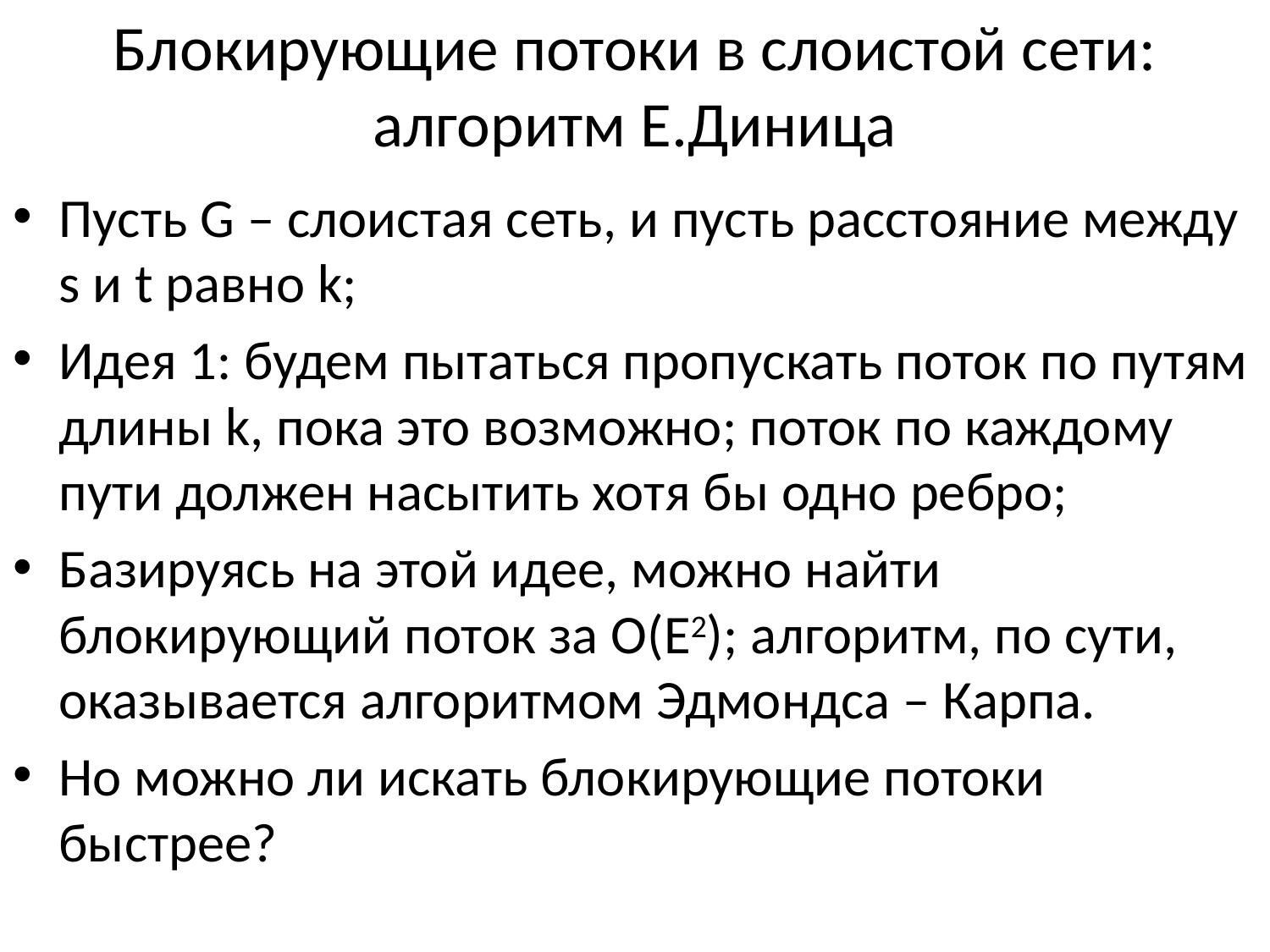

# Блокирующие потоки в слоистой сети: алгоритм Е.Диница
Пусть G – слоистая сеть, и пусть расстояние между s и t равно k;
Идея 1: будем пытаться пропускать поток по путям длины k, пока это возможно; поток по каждому пути должен насытить хотя бы одно ребро;
Базируясь на этой идее, можно найти блокирующий поток за O(E2); алгоритм, по сути, оказывается алгоритмом Эдмондса – Карпа.
Но можно ли искать блокирующие потоки быстрее?